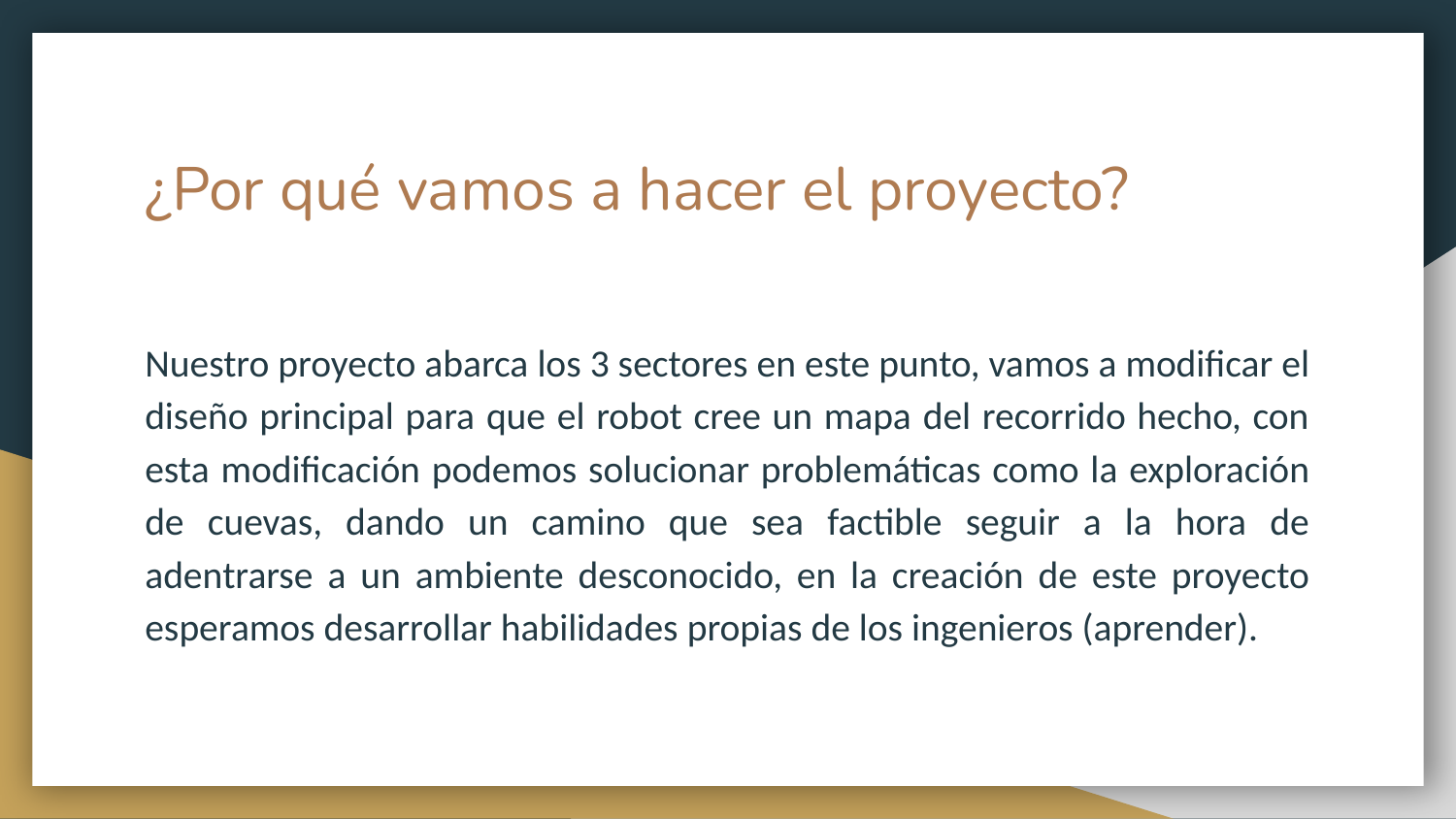

# ¿Por qué vamos a hacer el proyecto?
Nuestro proyecto abarca los 3 sectores en este punto, vamos a modificar el diseño principal para que el robot cree un mapa del recorrido hecho, con esta modificación podemos solucionar problemáticas como la exploración de cuevas, dando un camino que sea factible seguir a la hora de adentrarse a un ambiente desconocido, en la creación de este proyecto esperamos desarrollar habilidades propias de los ingenieros (aprender).